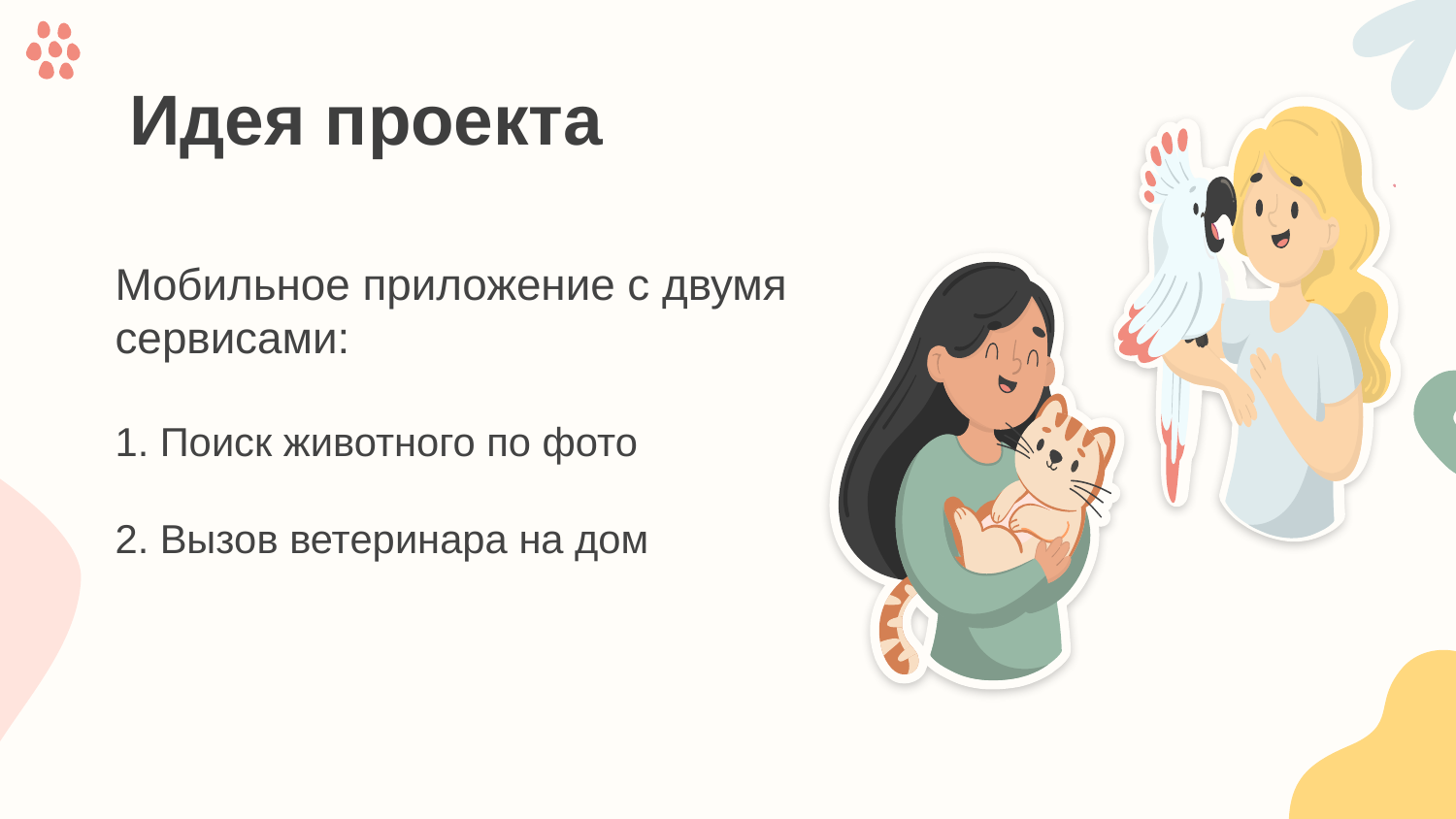

# Идея проекта

Мобильное приложение с двумя сервисами:

1. Поиск животного по фото

2. Вызов ветеринара на дом